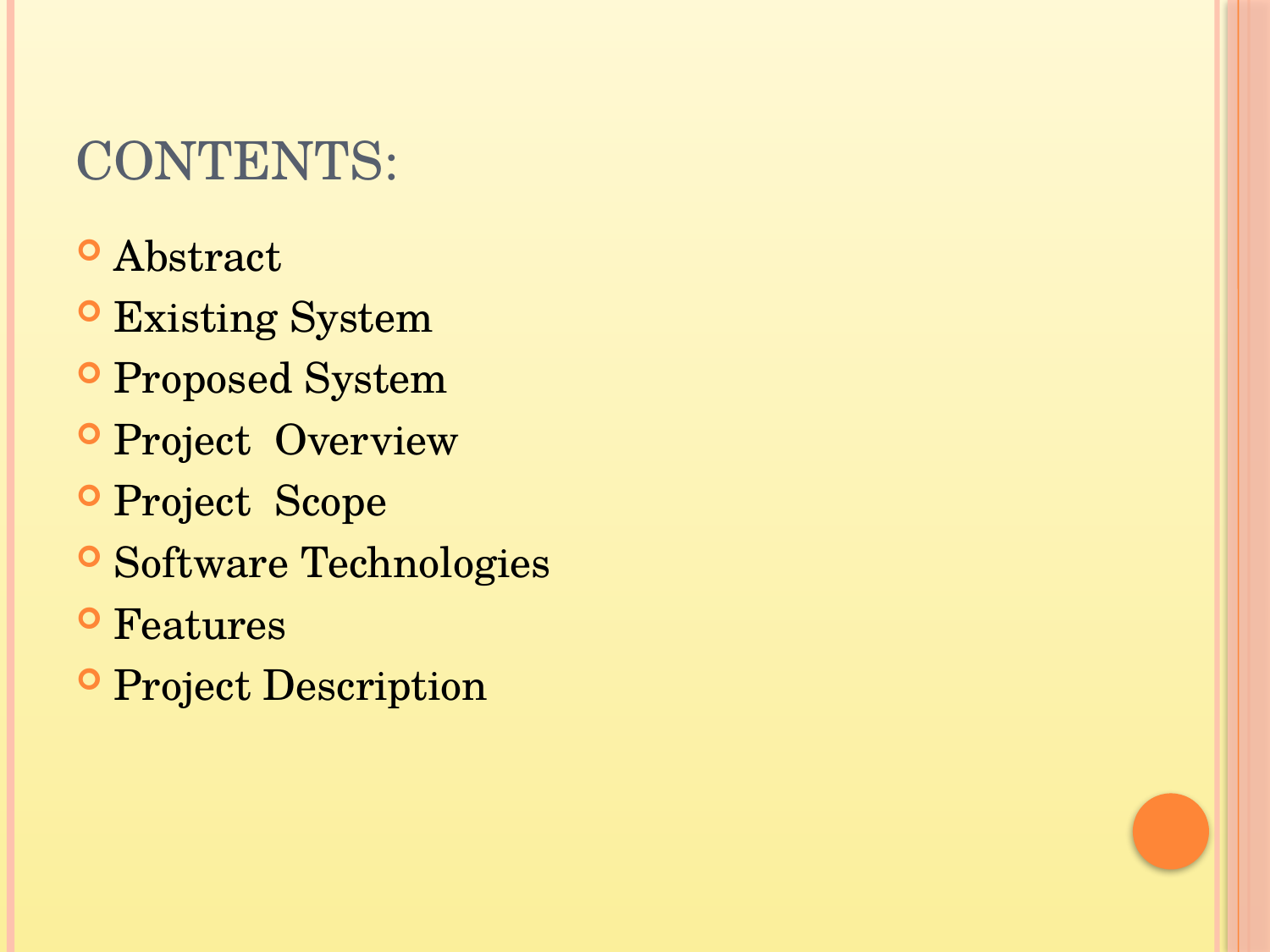

# Contents:
Abstract
Existing System
Proposed System
Project  Overview
Project  Scope
Software Technologies
Features
Project Description